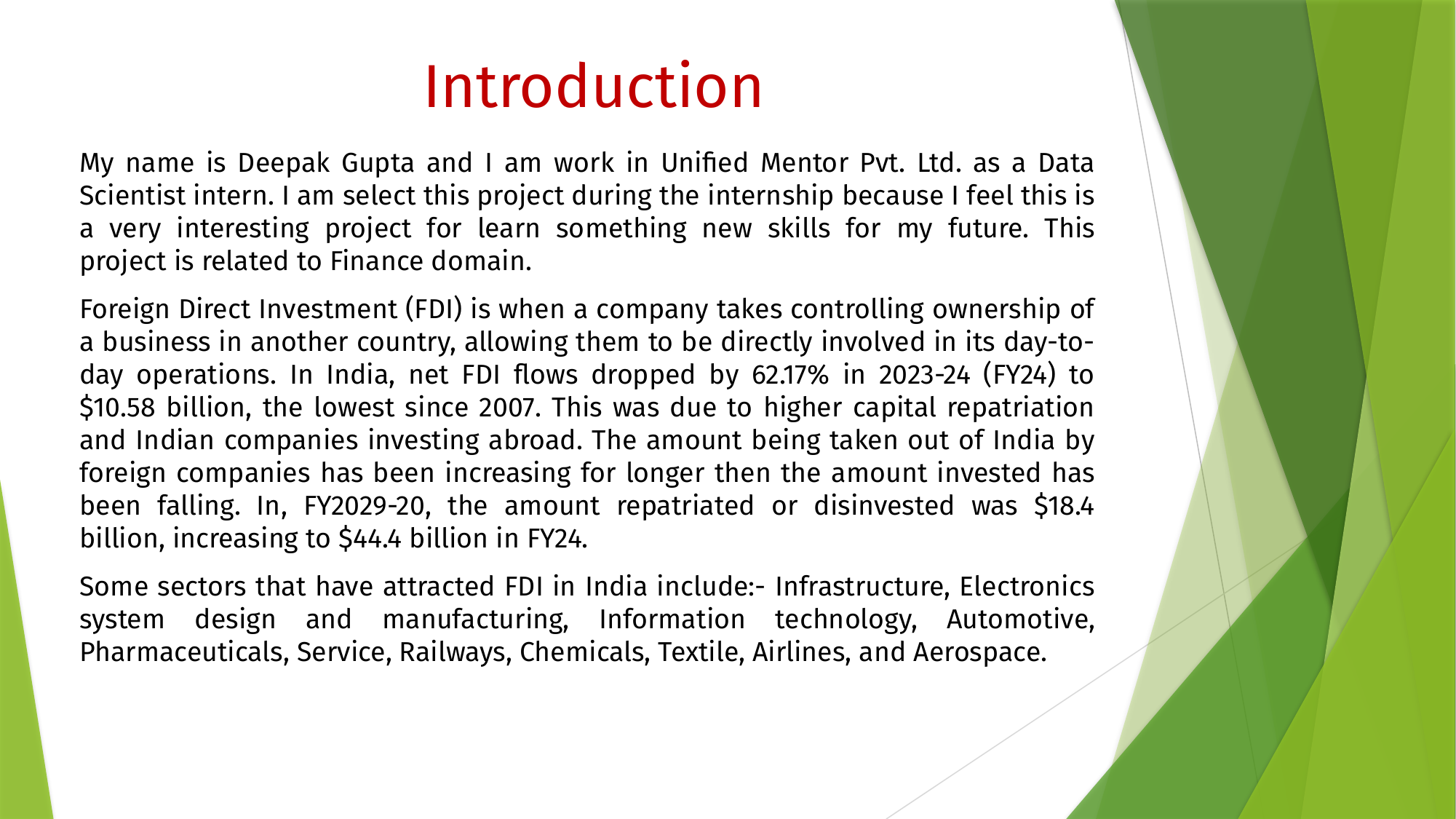

# Introduction
My name is Deepak Gupta and I am work in Unified Mentor Pvt. Ltd. as a Data Scientist intern. I am select this project during the internship because I feel this is a very interesting project for learn something new skills for my future. This project is related to Finance domain.
Foreign Direct Investment (FDI) is when a company takes controlling ownership of a business in another country, allowing them to be directly involved in its day-to-day operations. In India, net FDI flows dropped by 62.17% in 2023-24 (FY24) to $10.58 billion, the lowest since 2007. This was due to higher capital repatriation and Indian companies investing abroad. The amount being taken out of India by foreign companies has been increasing for longer then the amount invested has been falling. In, FY2029-20, the amount repatriated or disinvested was $18.4 billion, increasing to $44.4 billion in FY24.
Some sectors that have attracted FDI in India include:- Infrastructure, Electronics system design and manufacturing, Information technology, Automotive, Pharmaceuticals, Service, Railways, Chemicals, Textile, Airlines, and Aerospace.